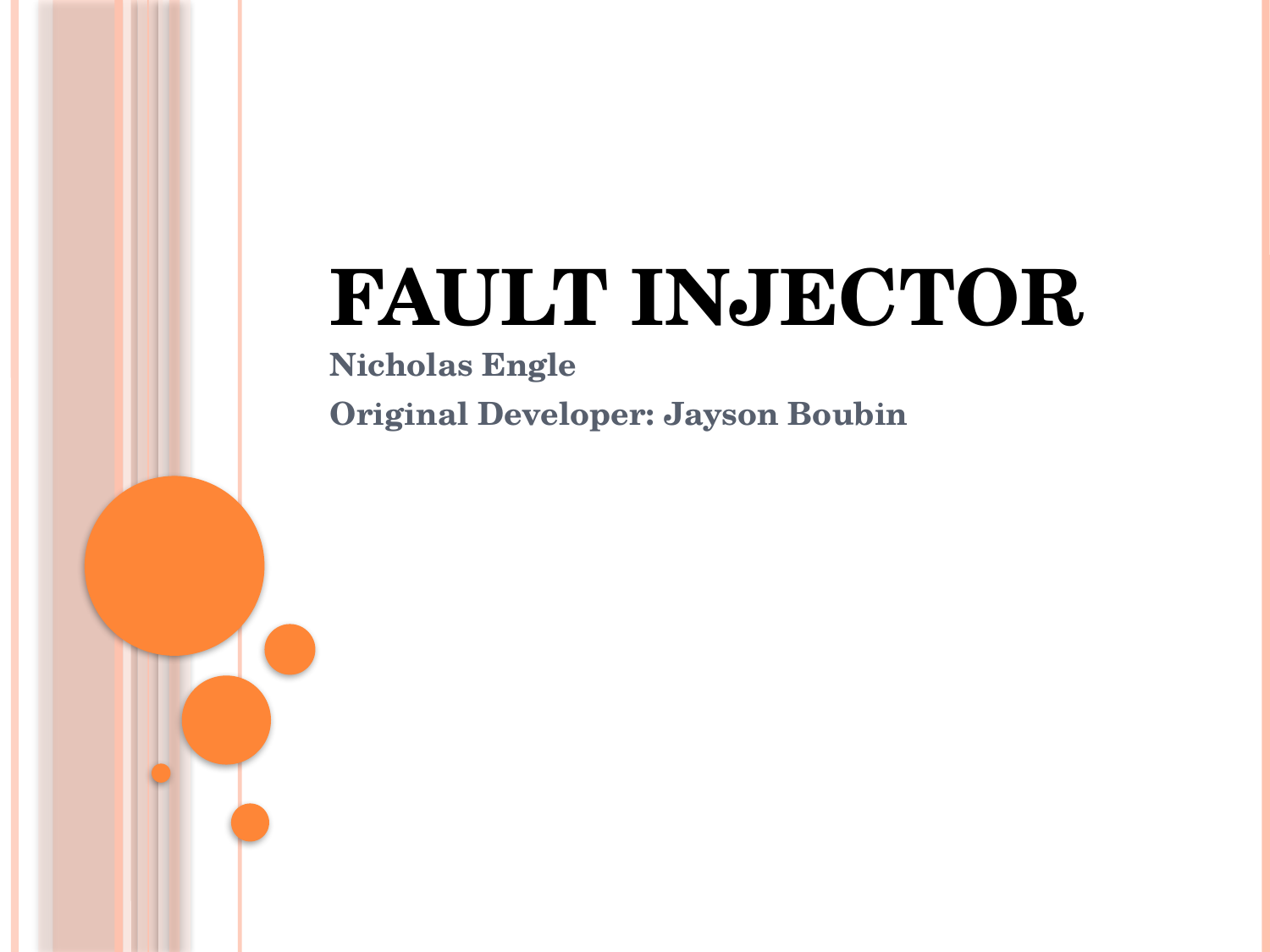

# Fault Injector
Nicholas Engle
Original Developer: Jayson Boubin